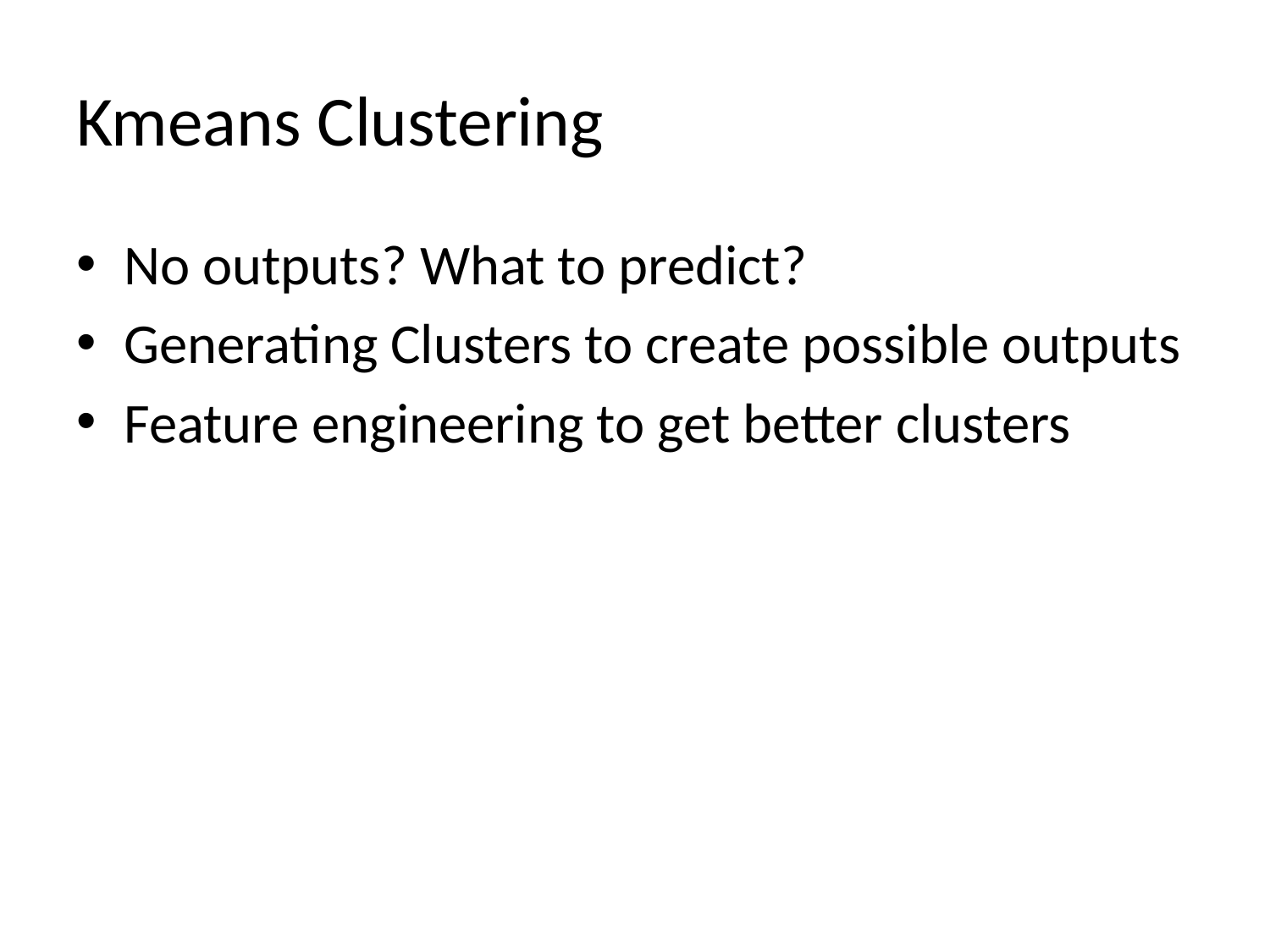

# Kmeans Clustering
No outputs? What to predict?
Generating Clusters to create possible outputs
Feature engineering to get better clusters